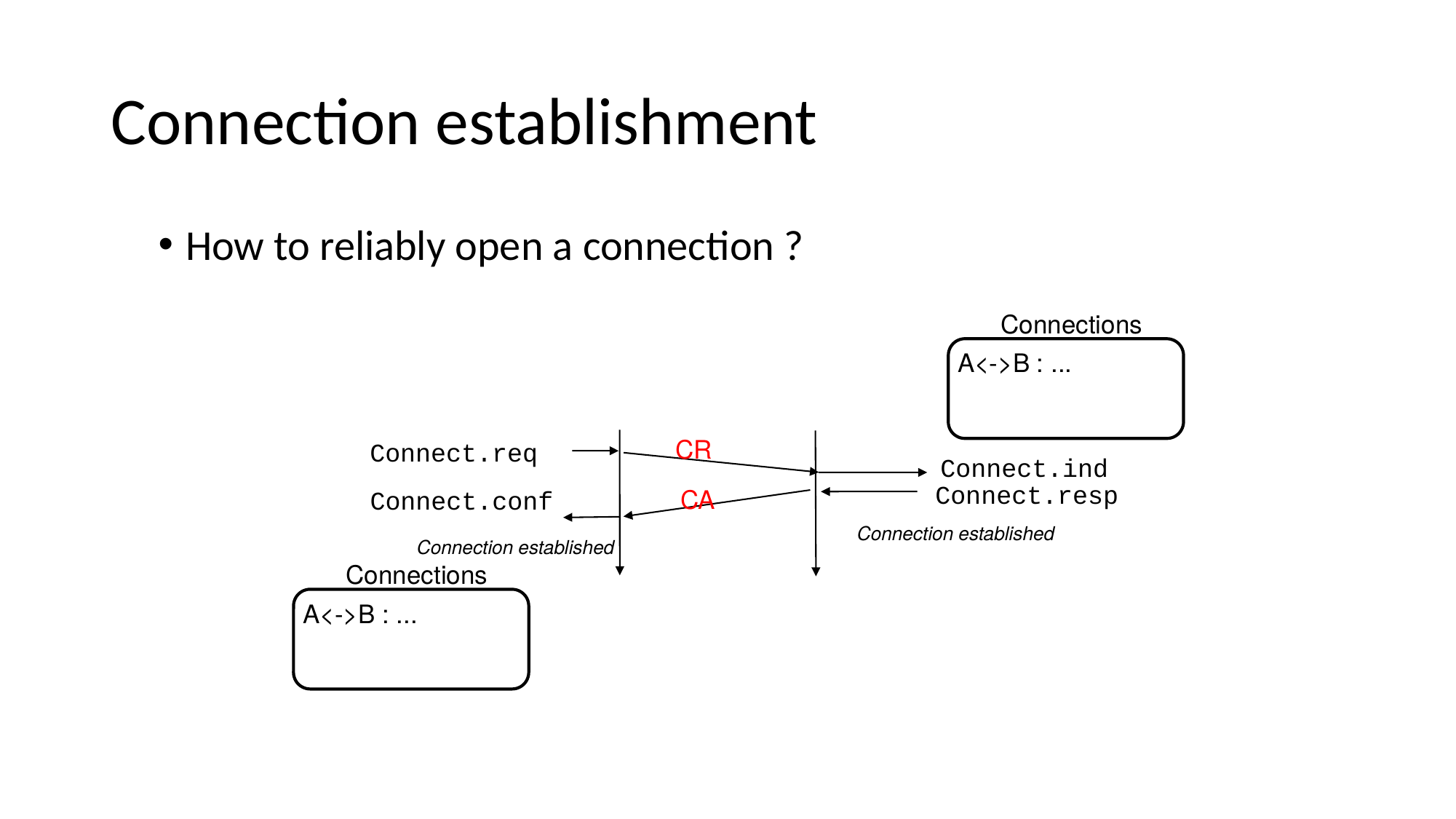

# Connection establishment
How to reliably open a connection ?
Connections

A<->B : ...

CR

Connect.req

Connect.ind

Connect.resp

CA

Connect.conf

Connection established
Connection established
Connections

A<->B : ...